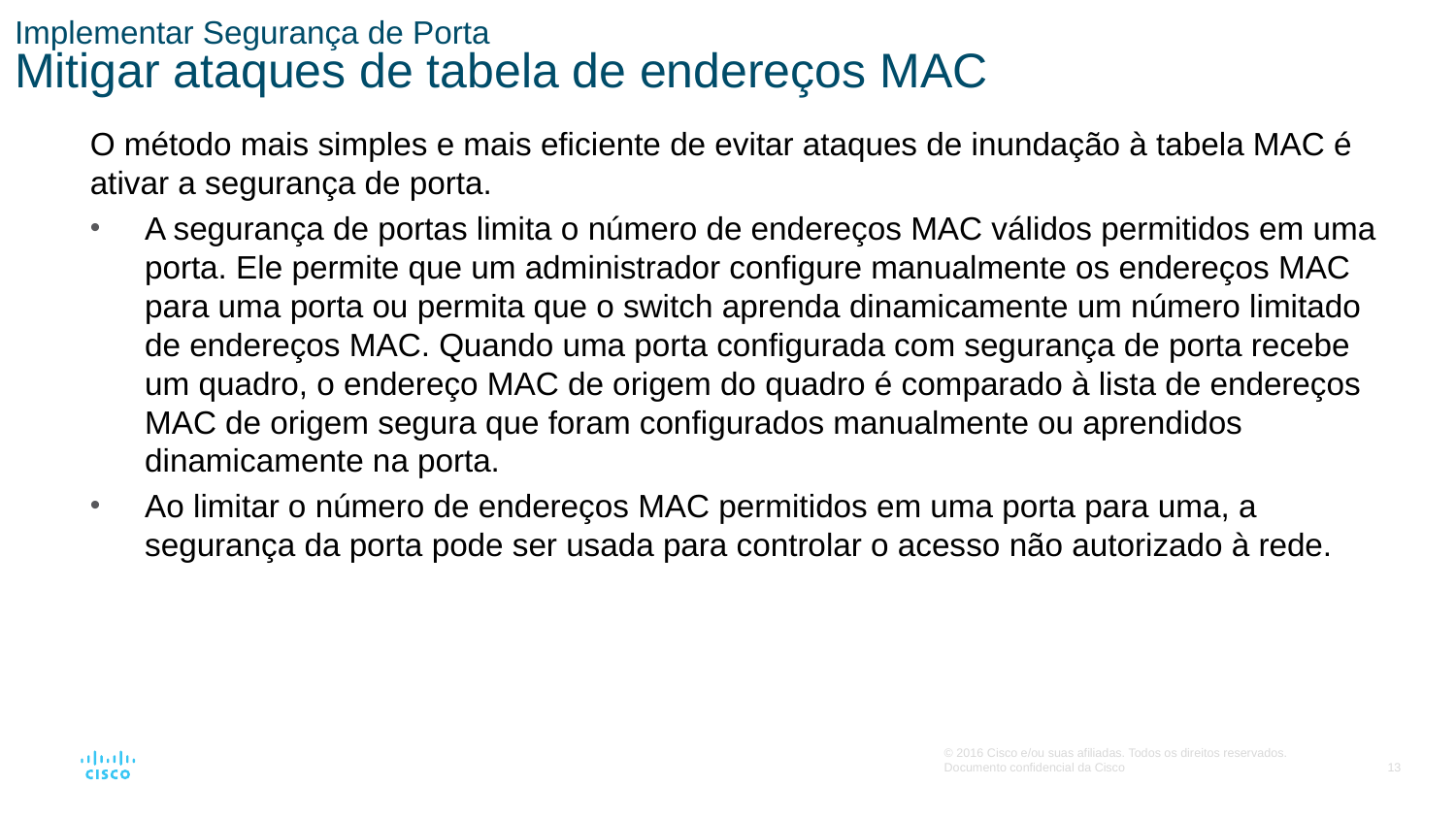

# Implementar Segurança de Porta Mitigar ataques de tabela de endereços MAC
O método mais simples e mais eficiente de evitar ataques de inundação à tabela MAC é ativar a segurança de porta.
A segurança de portas limita o número de endereços MAC válidos permitidos em uma porta. Ele permite que um administrador configure manualmente os endereços MAC para uma porta ou permita que o switch aprenda dinamicamente um número limitado de endereços MAC. Quando uma porta configurada com segurança de porta recebe um quadro, o endereço MAC de origem do quadro é comparado à lista de endereços MAC de origem segura que foram configurados manualmente ou aprendidos dinamicamente na porta.
Ao limitar o número de endereços MAC permitidos em uma porta para uma, a segurança da porta pode ser usada para controlar o acesso não autorizado à rede.